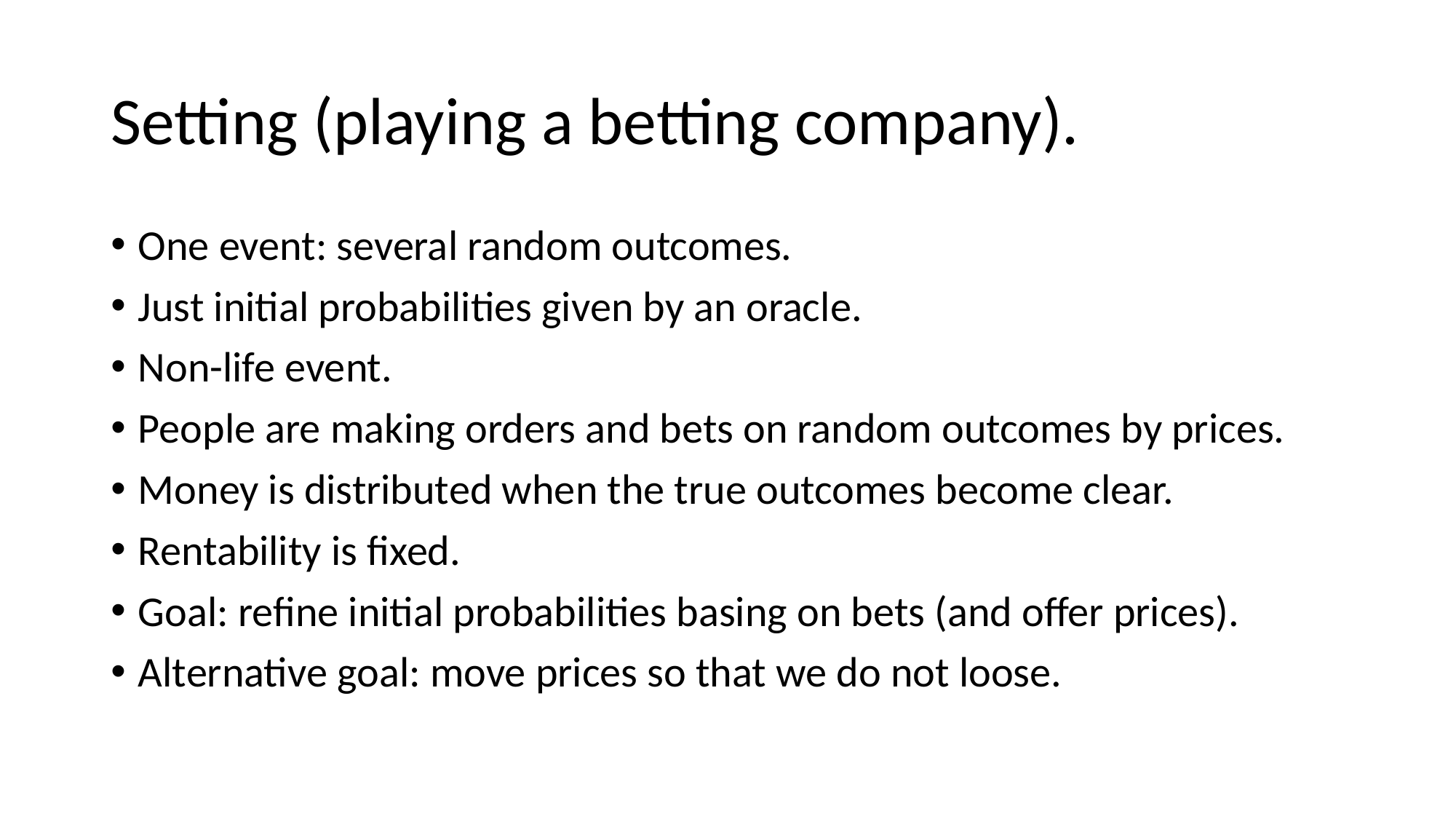

# Setting (playing a betting company).
One event: several random outcomes.
Just initial probabilities given by an oracle.
Non-life event.
People are making orders and bets on random outcomes by prices.
Money is distributed when the true outcomes become clear.
Rentability is fixed.
Goal: refine initial probabilities basing on bets (and offer prices).
Alternative goal: move prices so that we do not loose.